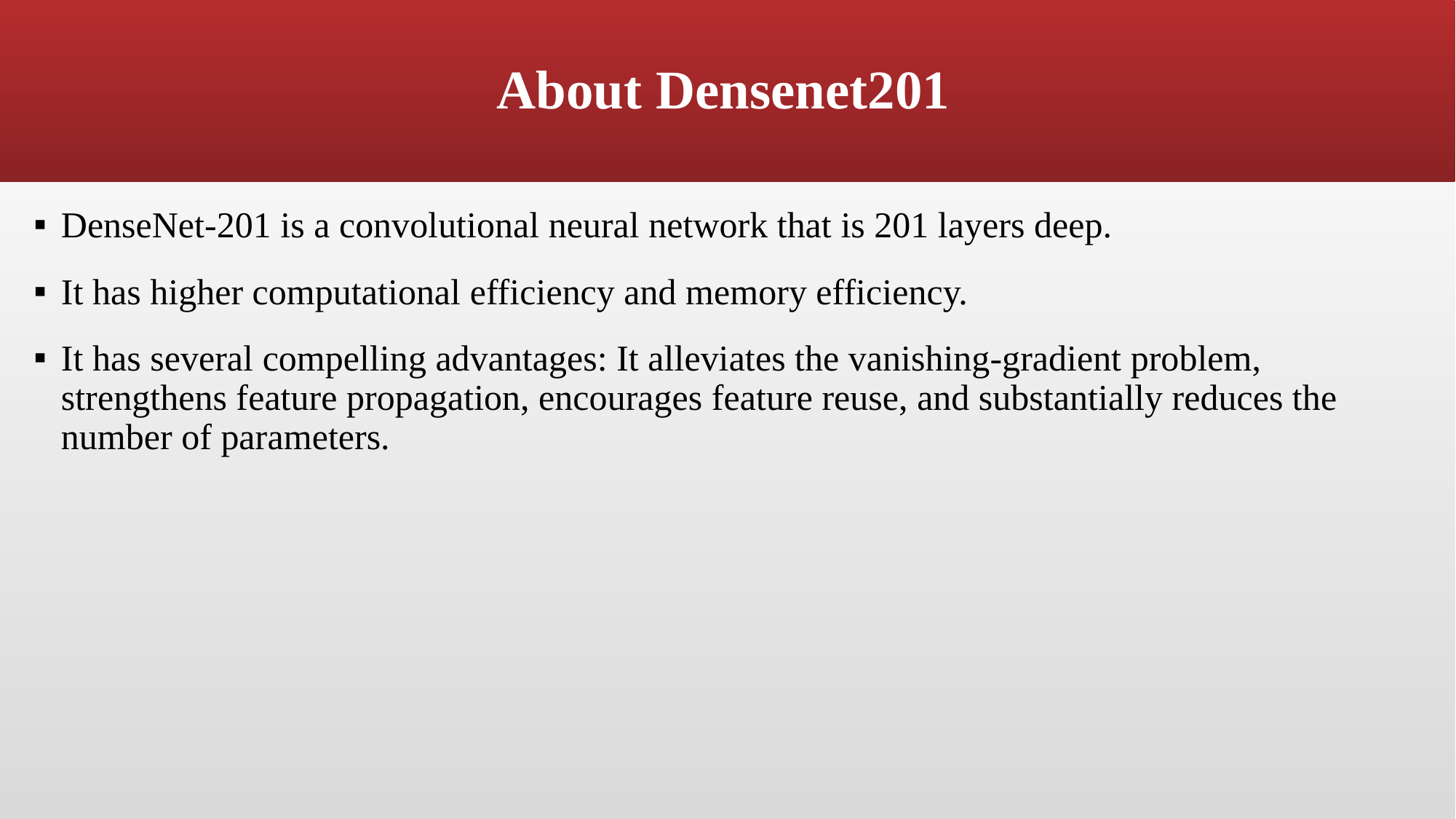

# About Densenet201
DenseNet-201 is a convolutional neural network that is 201 layers deep.
It has higher computational efficiency and memory efficiency.
It has several compelling advantages: It alleviates the vanishing-gradient problem, strengthens feature propagation, encourages feature reuse, and substantially reduces the number of parameters.